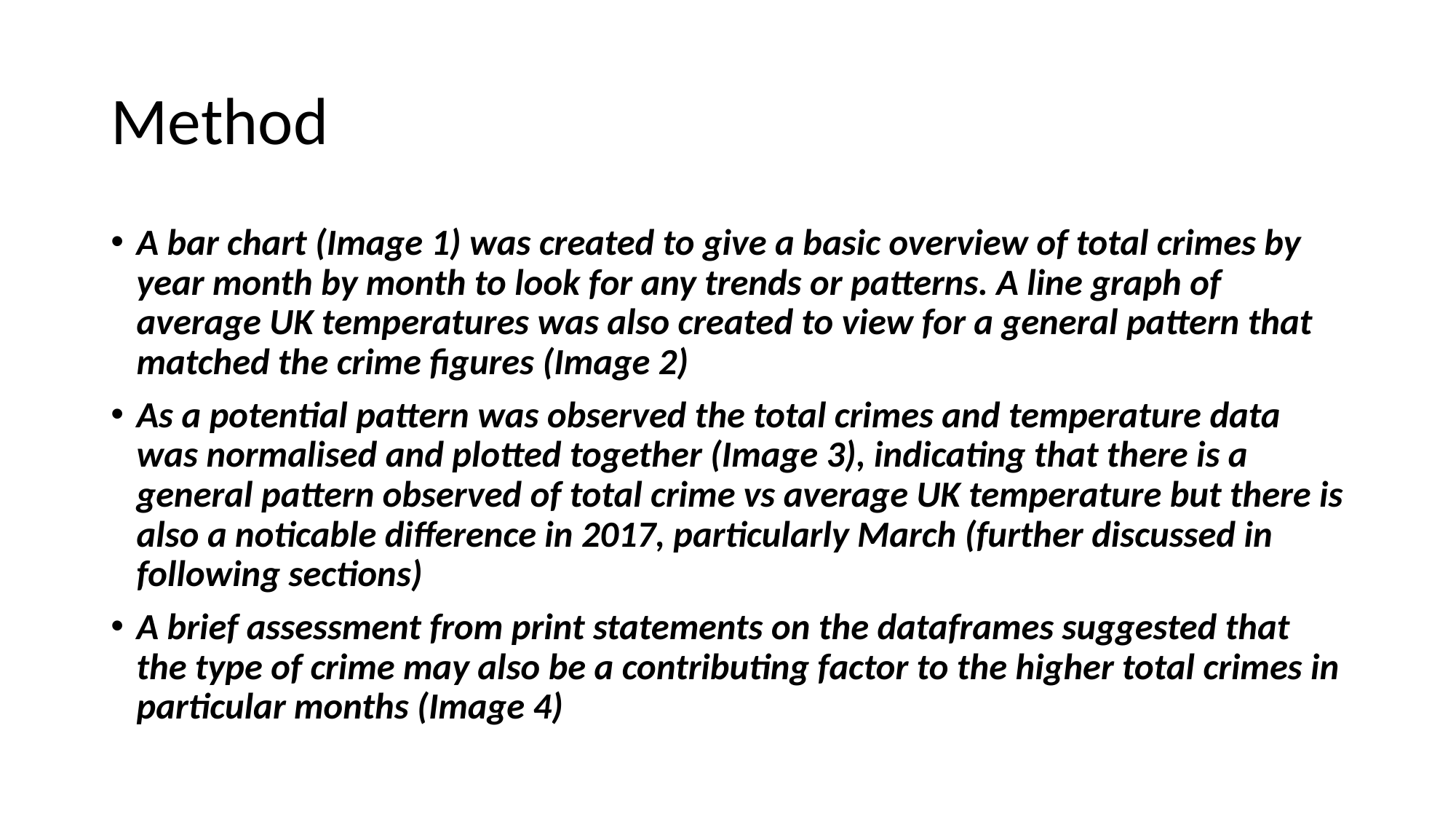

# Method
A bar chart (Image 1) was created to give a basic overview of total crimes by year month by month to look for any trends or patterns. A line graph of average UK temperatures was also created to view for a general pattern that matched the crime figures (Image 2)
As a potential pattern was observed the total crimes and temperature data was normalised and plotted together (Image 3), indicating that there is a general pattern observed of total crime vs average UK temperature but there is also a noticable difference in 2017, particularly March (further discussed in following sections)
A brief assessment from print statements on the dataframes suggested that the type of crime may also be a contributing factor to the higher total crimes in particular months (Image 4)